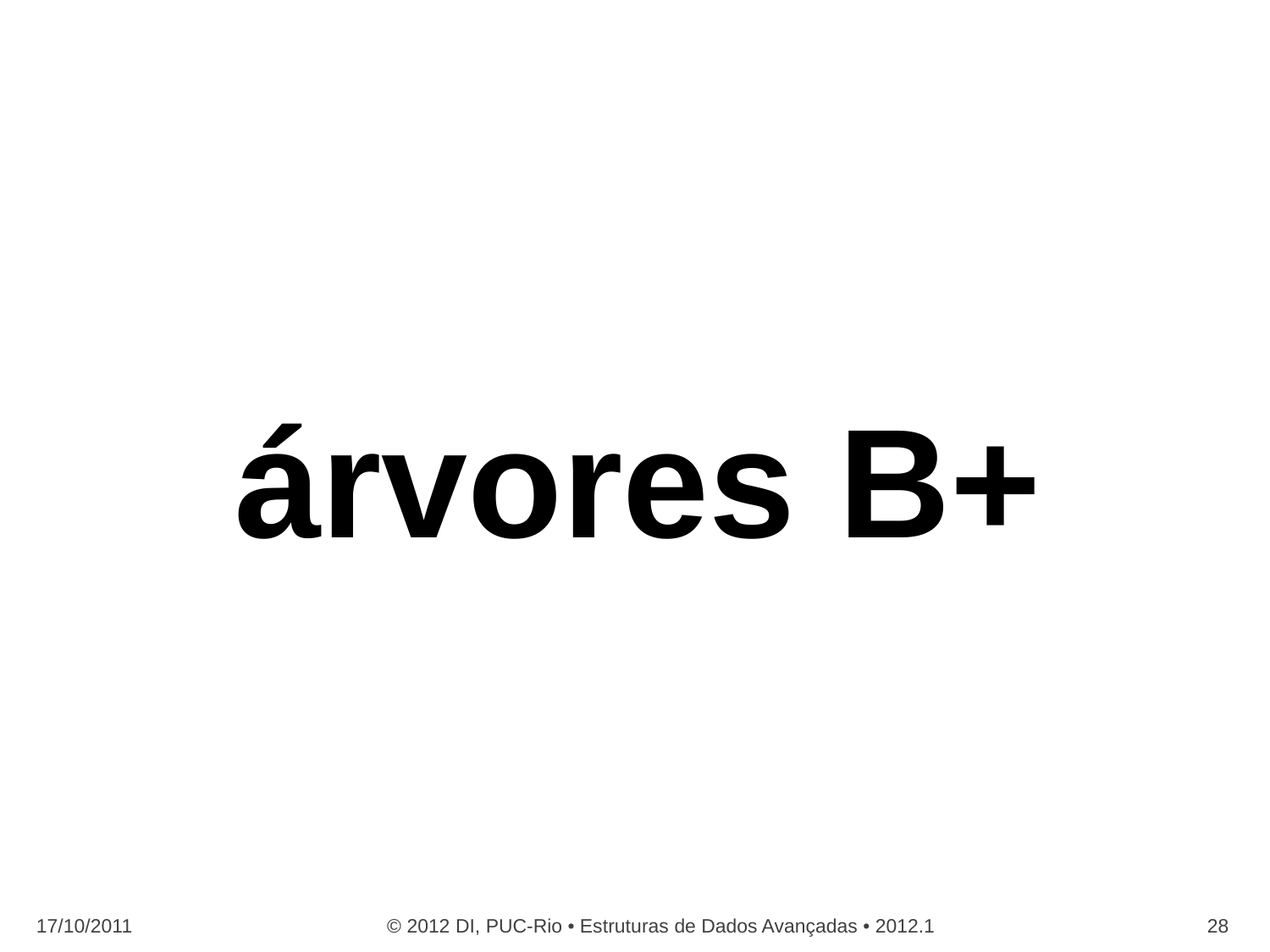

# árvores B+
17/10/2011
© 2012 DI, PUC-Rio • Estruturas de Dados Avançadas • 2012.1
28